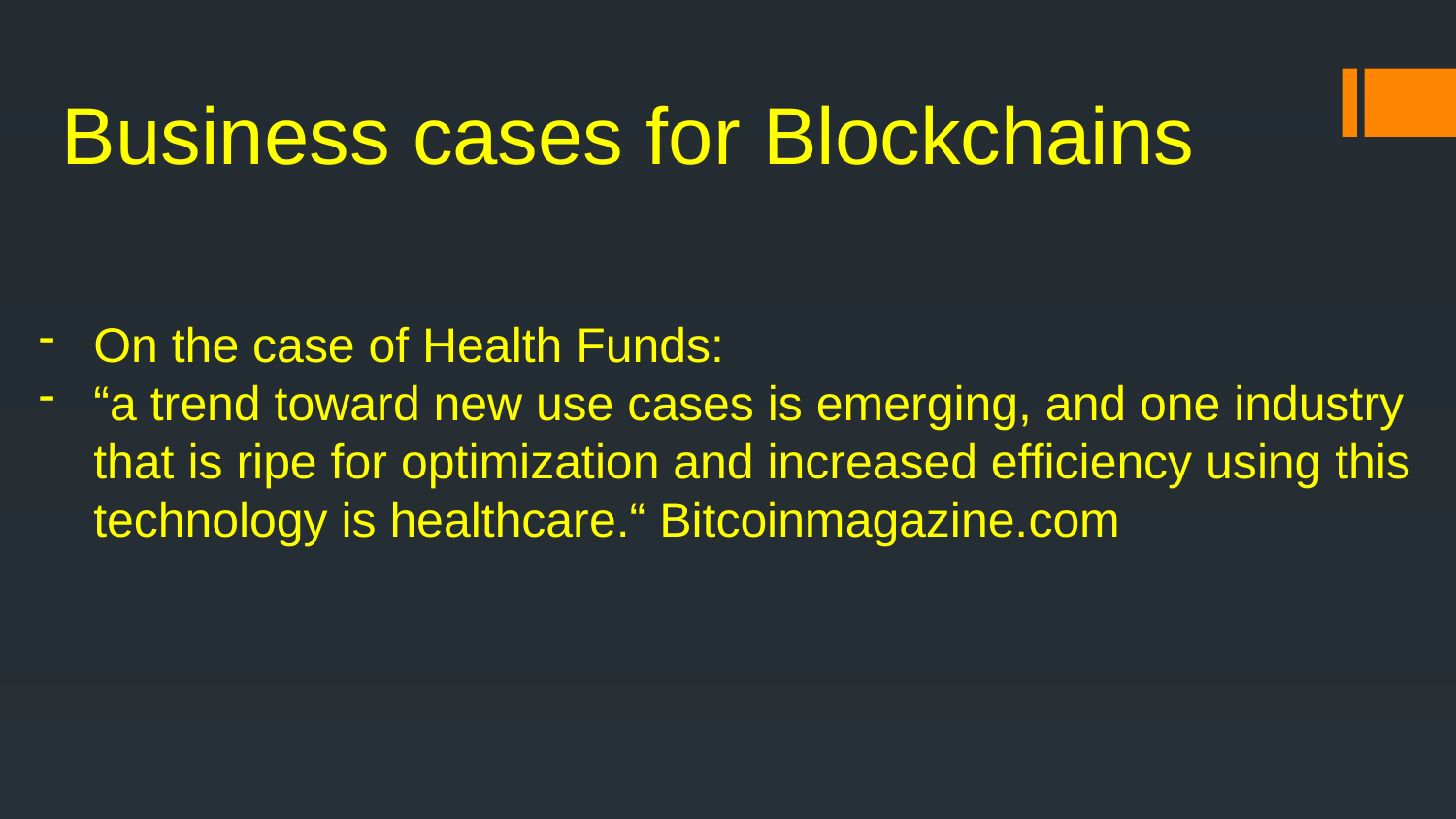

# Business cases for Blockchains

On the case of Health Funds:
“a trend toward new use cases is emerging, and one industry that is ripe for optimization and increased efficiency using this technology is healthcare.“ Bitcoinmagazine.com